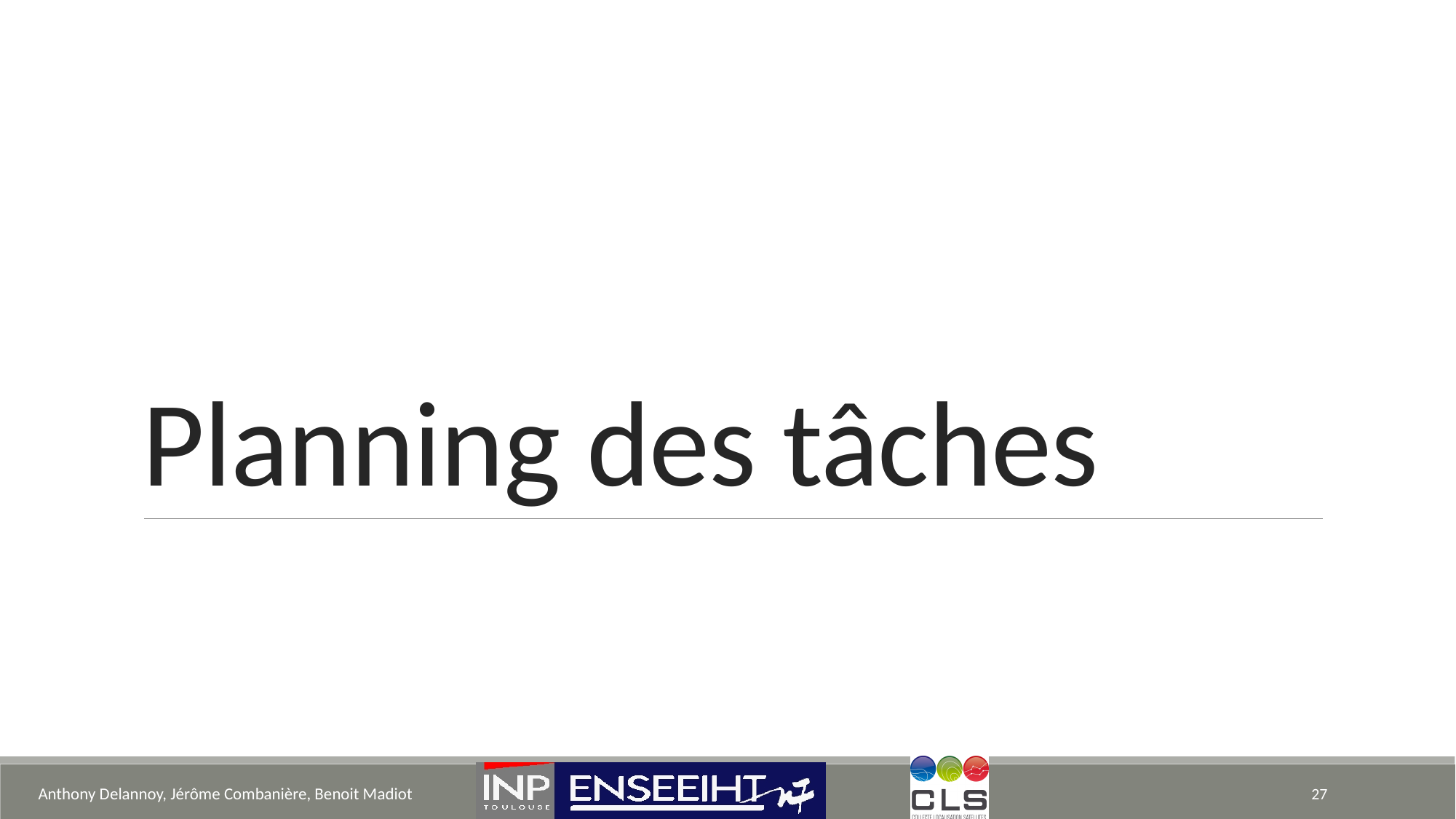

# Planning des tâches

Anthony Delannoy, Jérôme Combanière, Benoit Madiot
27